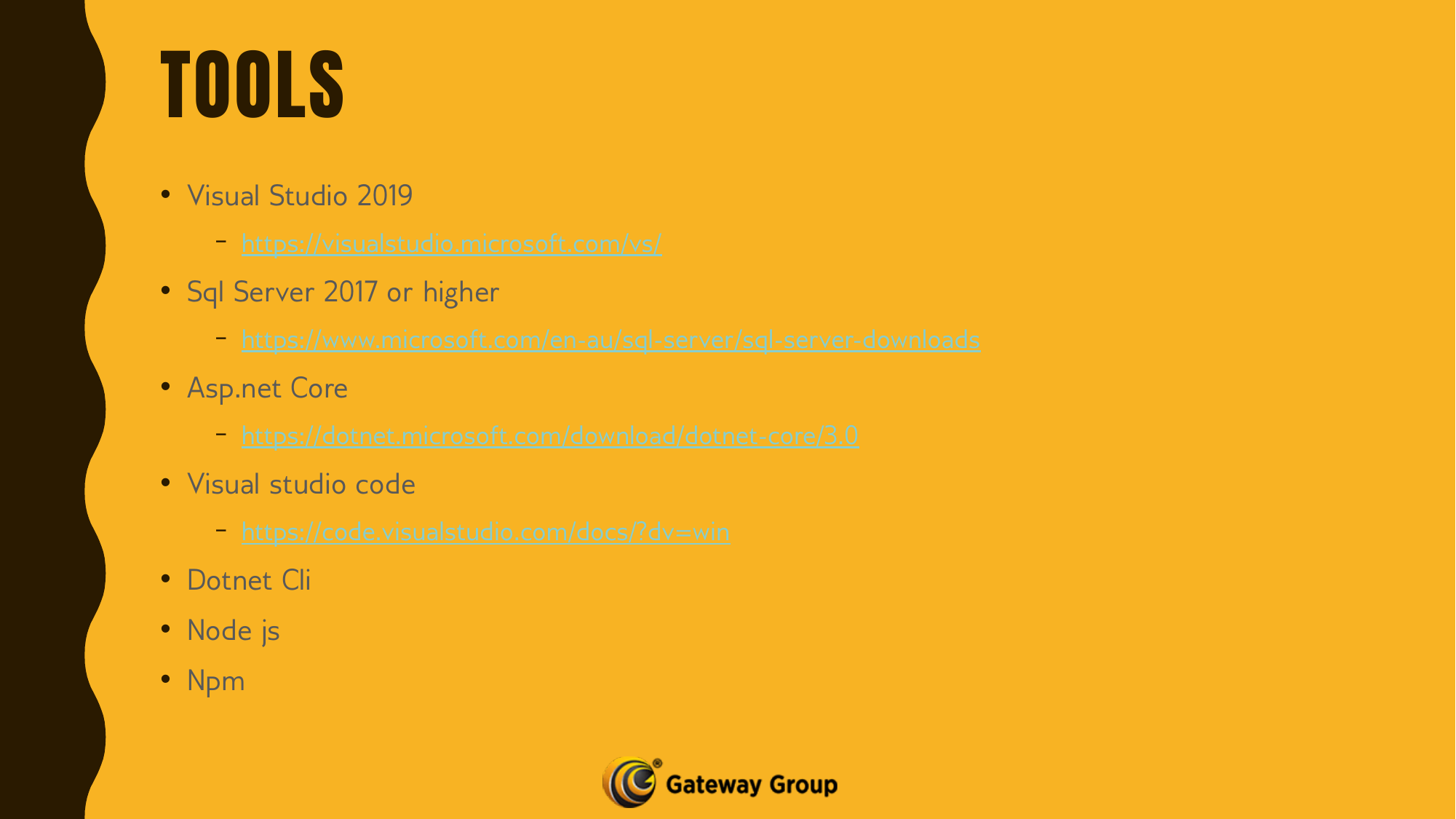

# Tools
Visual Studio 2019
https://visualstudio.microsoft.com/vs/
Sql Server 2017 or higher
https://www.microsoft.com/en-au/sql-server/sql-server-downloads
Asp.net Core
https://dotnet.microsoft.com/download/dotnet-core/3.0
Visual studio code
https://code.visualstudio.com/docs/?dv=win
Dotnet Cli
Node js
Npm